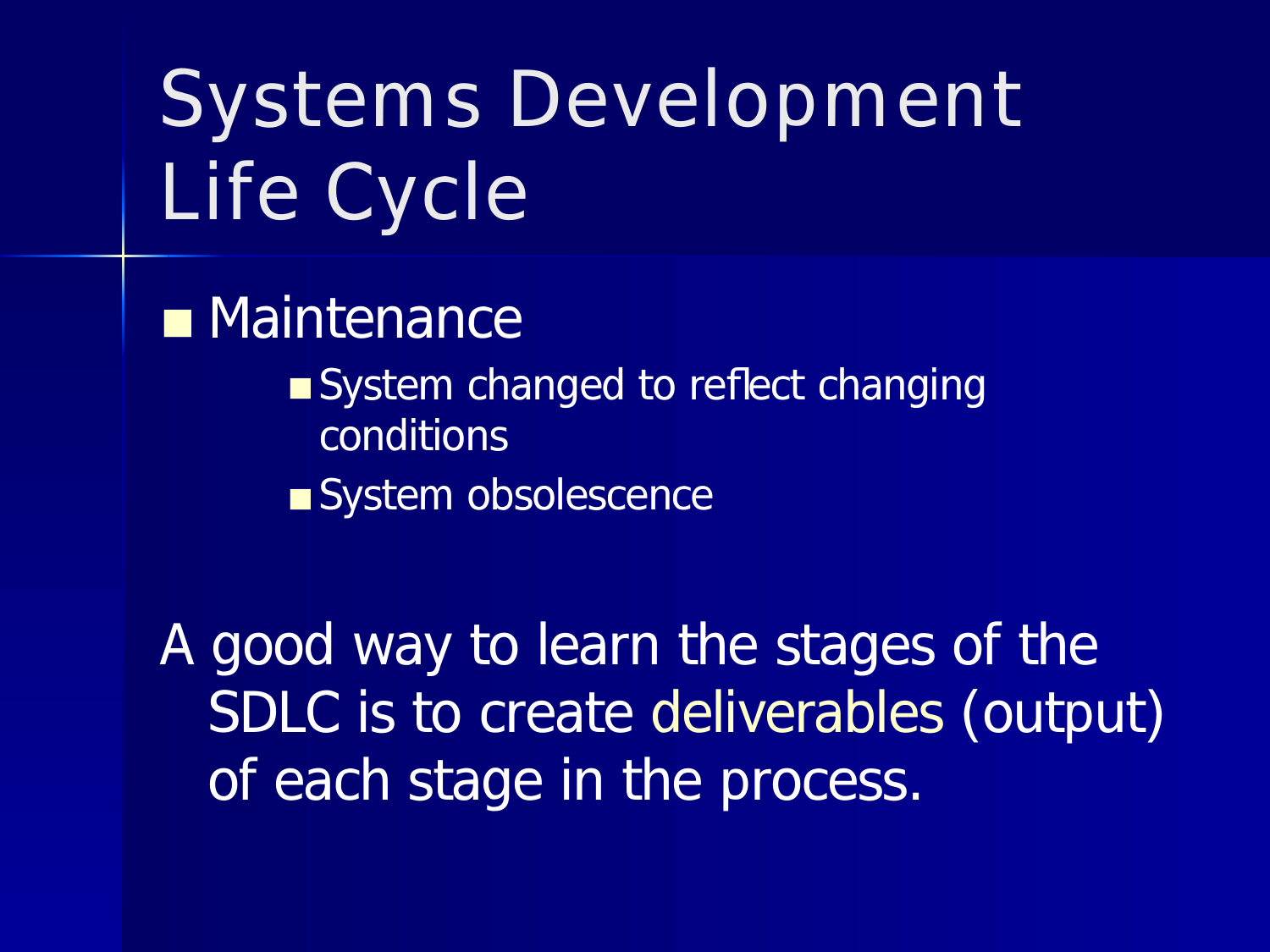

# Systems Development Life Cycle
Maintenance
System changed to reflect changing conditions
System obsolescence

A good way to learn the stages of the SDLC is to create deliverables (output) of each stage in the process.